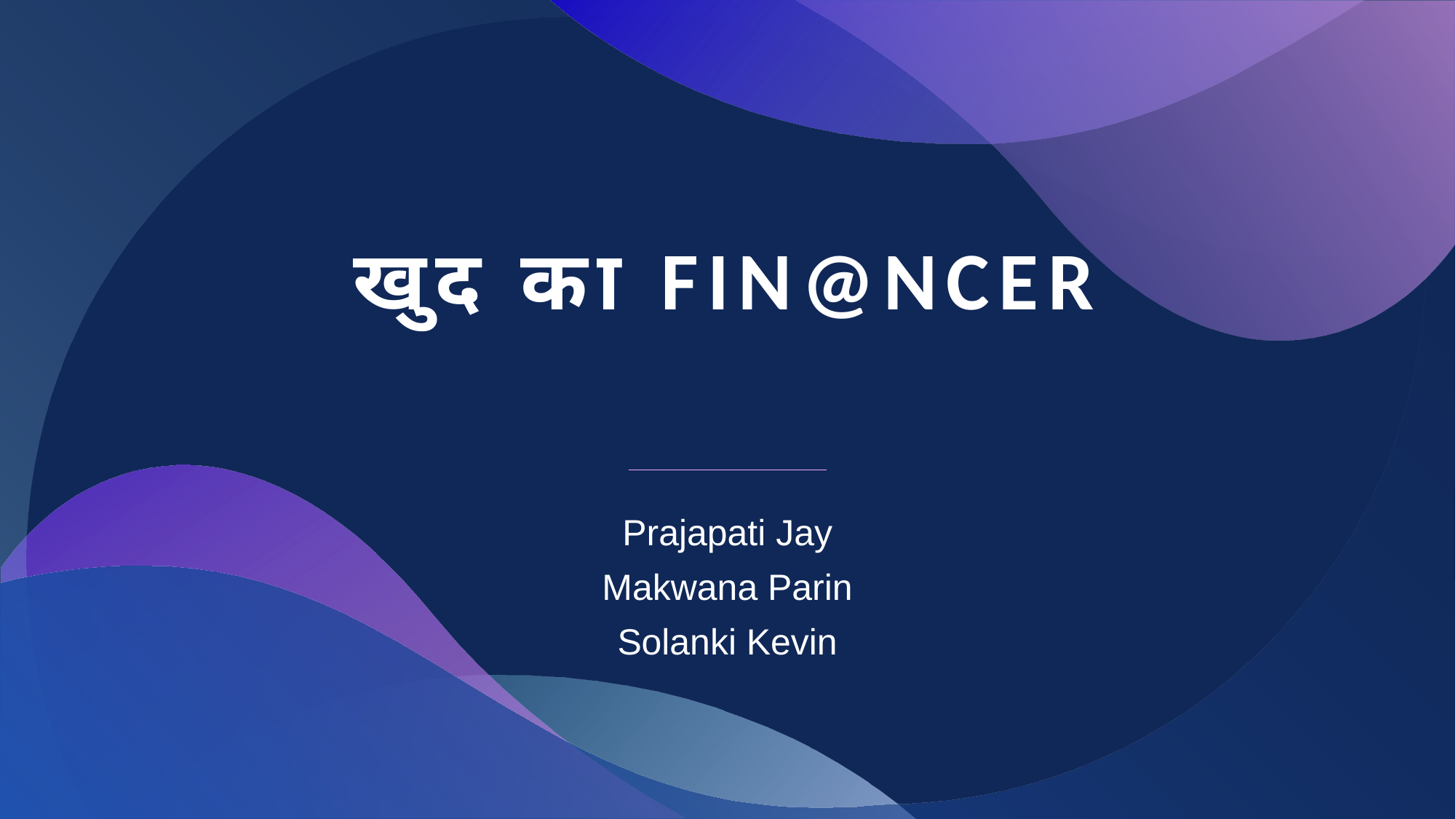

# खुद का Fin@Ncer
Prajapati Jay
Makwana Parin
Solanki Kevin